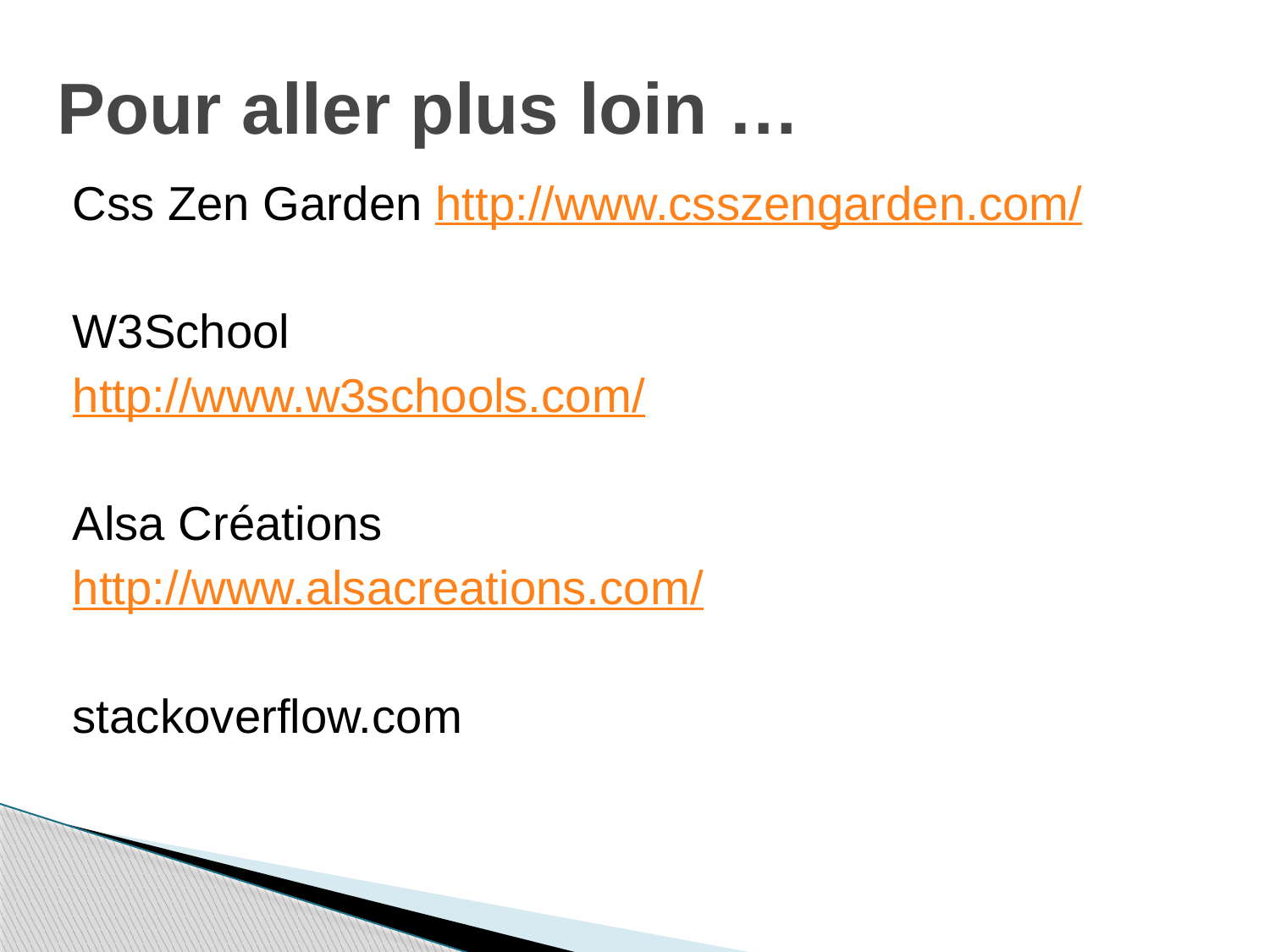

Pour aller plus loin …
Css Zen Garden http://www.csszengarden.com/

W3School
http://www.w3schools.com/

Alsa Créations
http://www.alsacreations.com/

stackoverflow.com